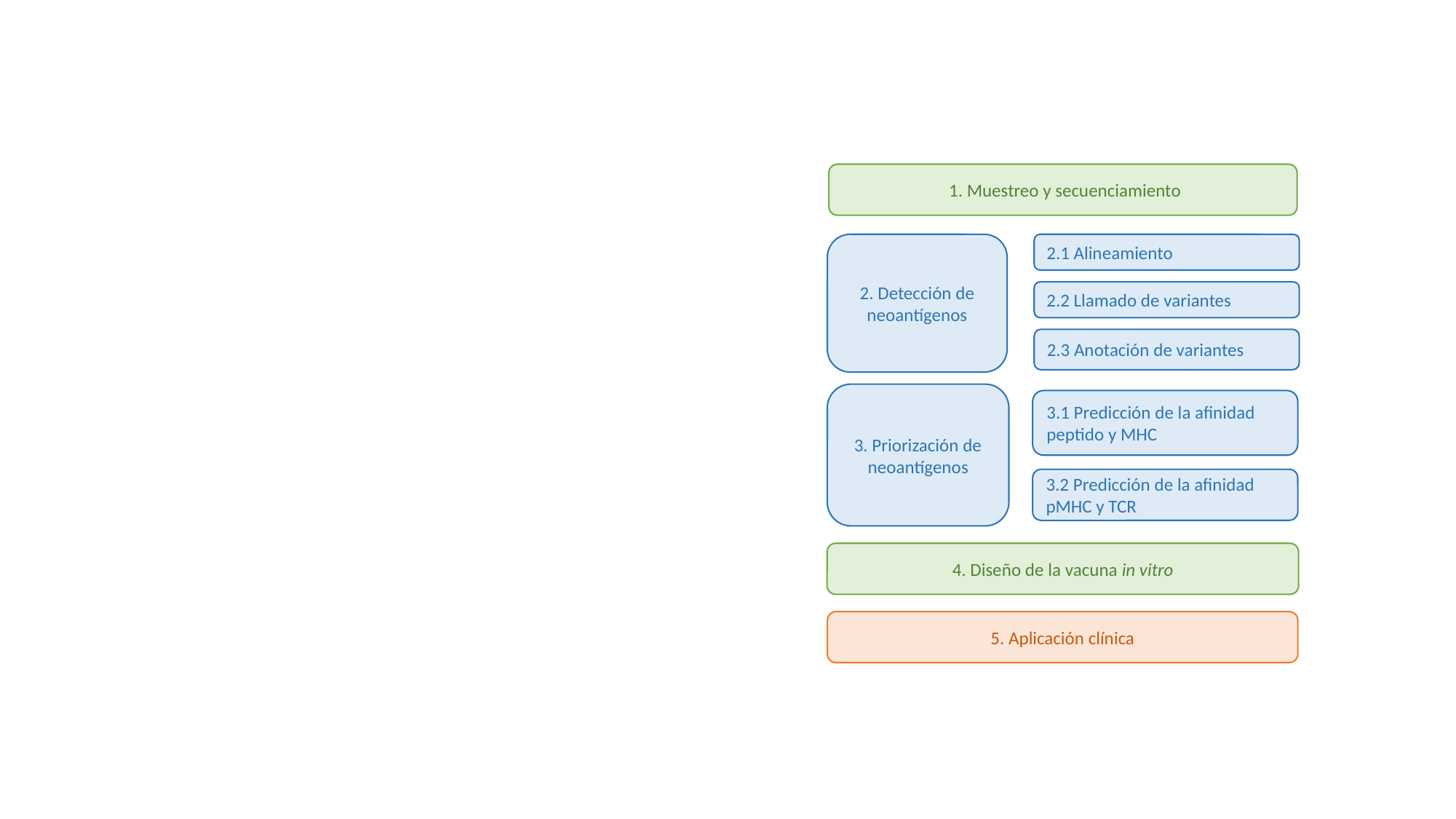

1. Muestreo y secuenciamiento
2. Detección de neoantígenos
2.1 Alineamiento
2.2 Llamado de variantes
2.3 Anotación de variantes
3. Priorización de neoantígenos
3.1 Predicción de la afinidad peptido y MHC
3.2 Predicción de la afinidad pMHC y TCR
4. Diseño de la vacuna in vitro
5. Aplicación clínica